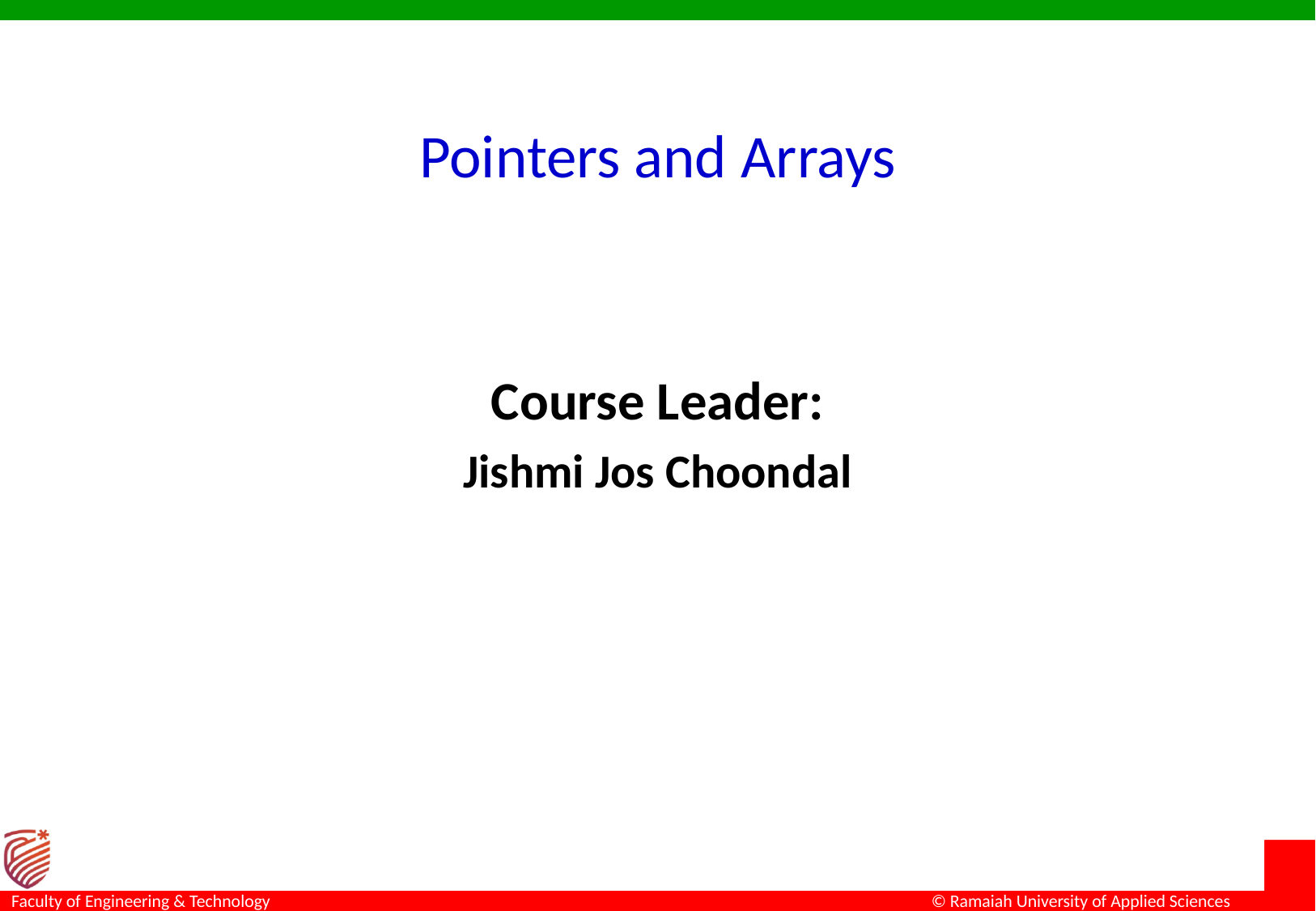

Pointers and Arrays

Course Leader:
Jishmi Jos Choondal